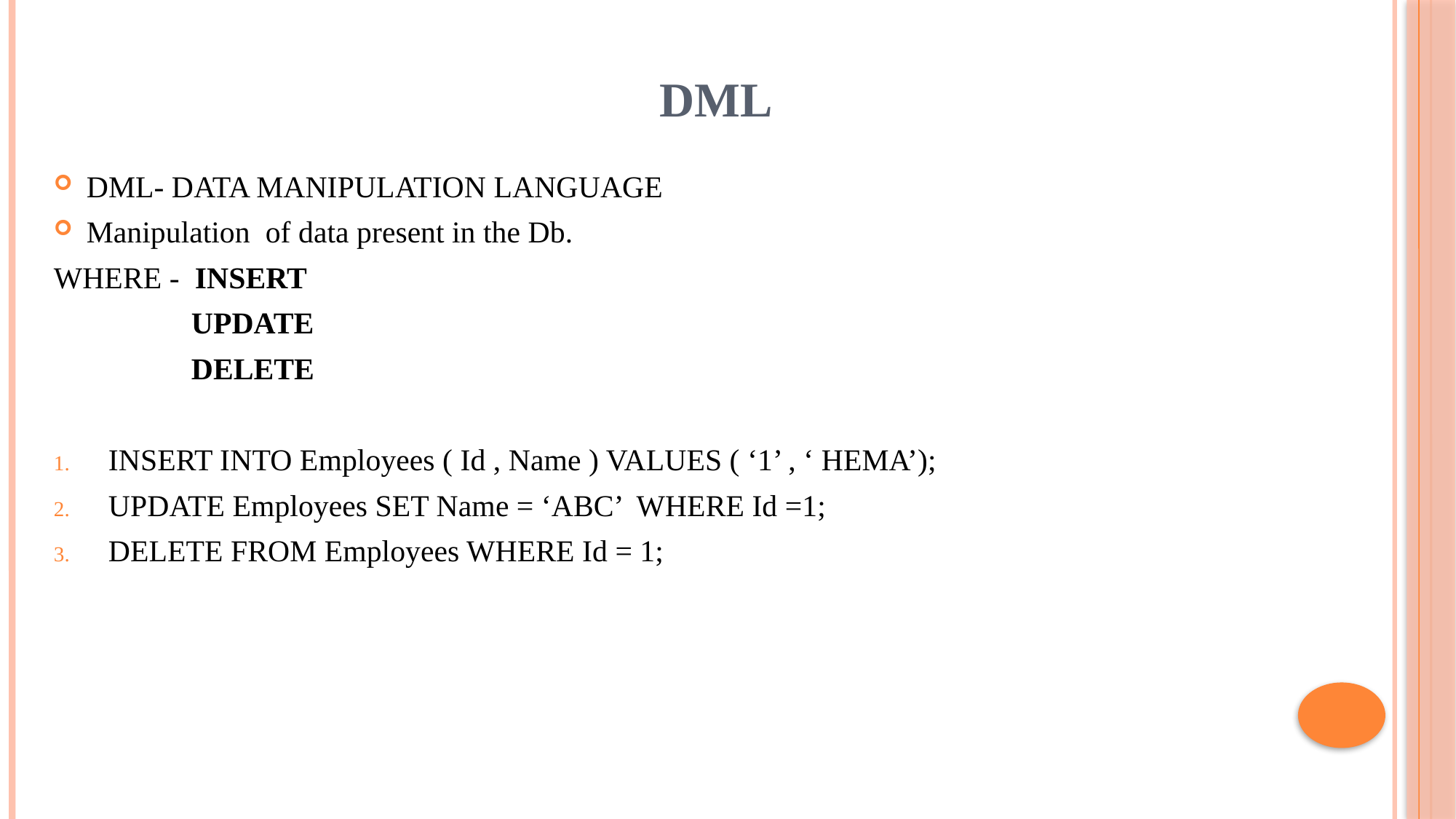

# DML
DML- DATA MANIPULATION LANGUAGE
Manipulation  of data present in the Db.
WHERE -  INSERT
                  UPDATE
                  DELETE

INSERT INTO Employees ( Id , Name ) VALUES ( ‘1’ , ‘ HEMA’);
UPDATE Employees SET Name = ‘ABC’  WHERE Id =1;
DELETE FROM Employees WHERE Id = 1;